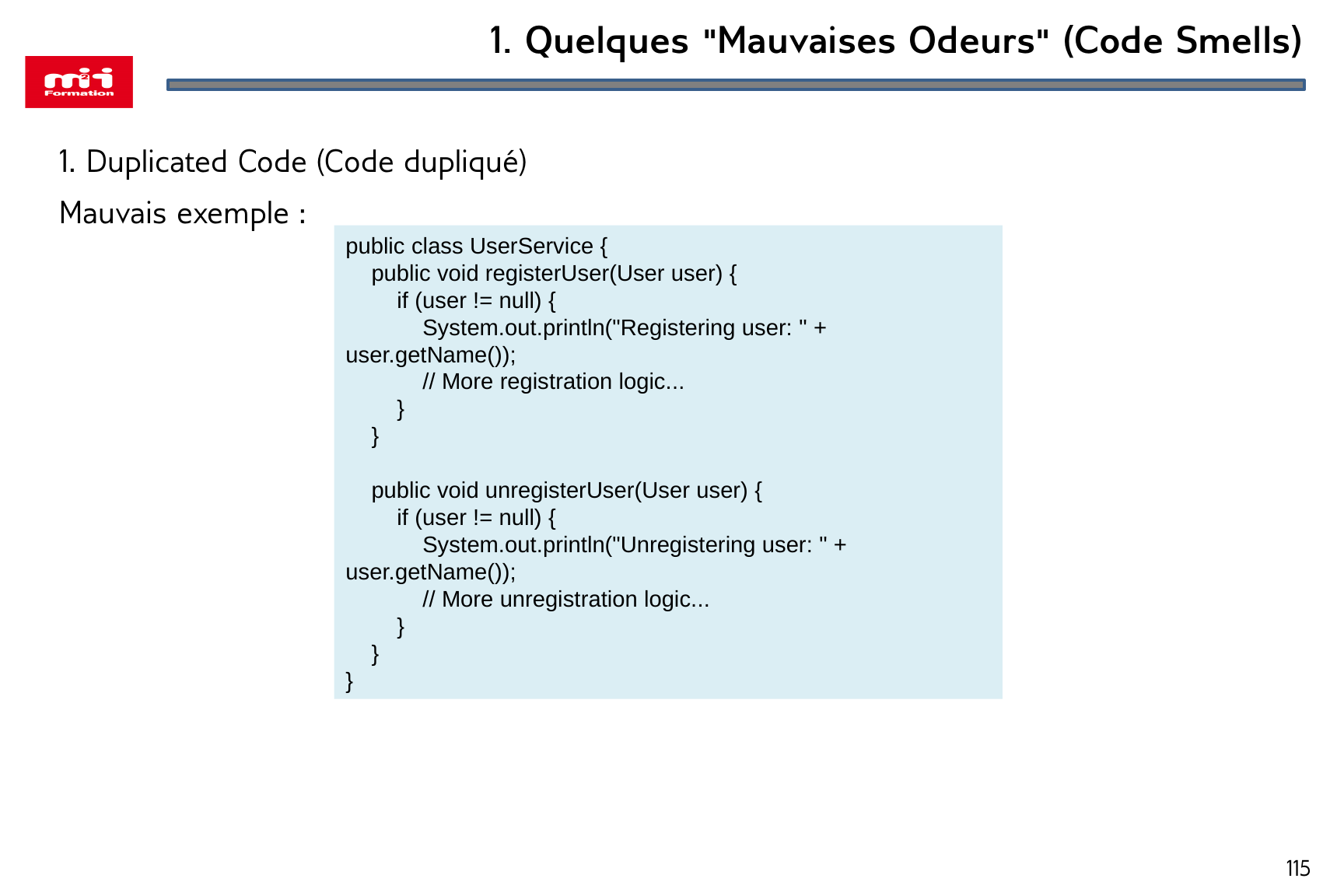

1. Quelques "Mauvaises Odeurs" (Code Smells)
1. Duplicated Code (Code dupliqué)
Mauvais exemple :
public class UserService {
    public void registerUser(User user) {
        if (user != null) {
            System.out.println("Registering user: " + user.getName());
            // More registration logic...
        }
    }

    public void unregisterUser(User user) {
        if (user != null) {
            System.out.println("Unregistering user: " + user.getName());
            // More unregistration logic...
        }
    }
}
115